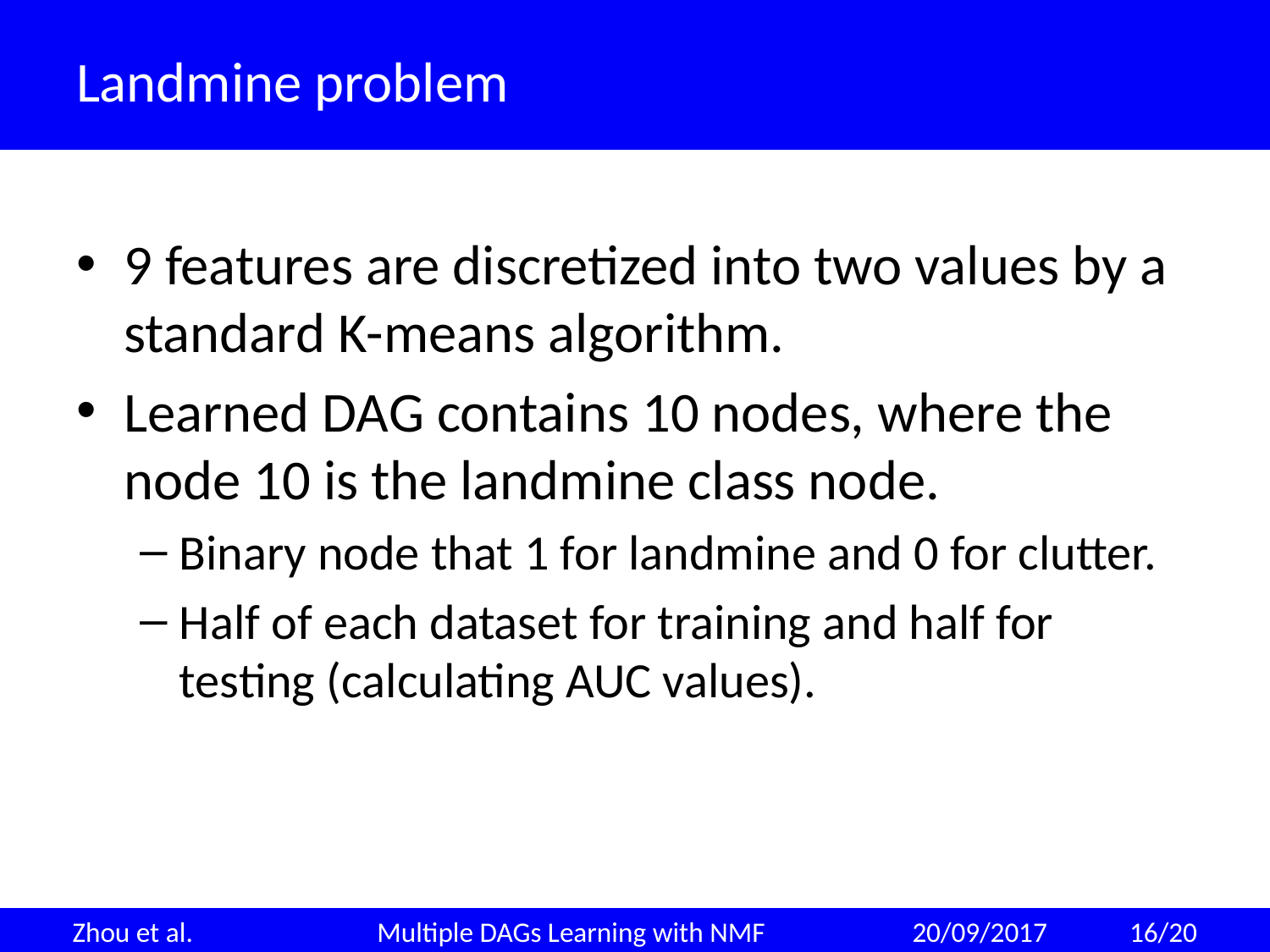

# Landmine problem
9 features are discretized into two values by a standard K-means algorithm.
Learned DAG contains 10 nodes, where the node 10 is the landmine class node.
Binary node that 1 for landmine and 0 for clutter.
Half of each dataset for training and half for testing (calculating AUC values).
Zhou et al.                             Multiple DAGs Learning with NMF                       20/09/2017             16/20